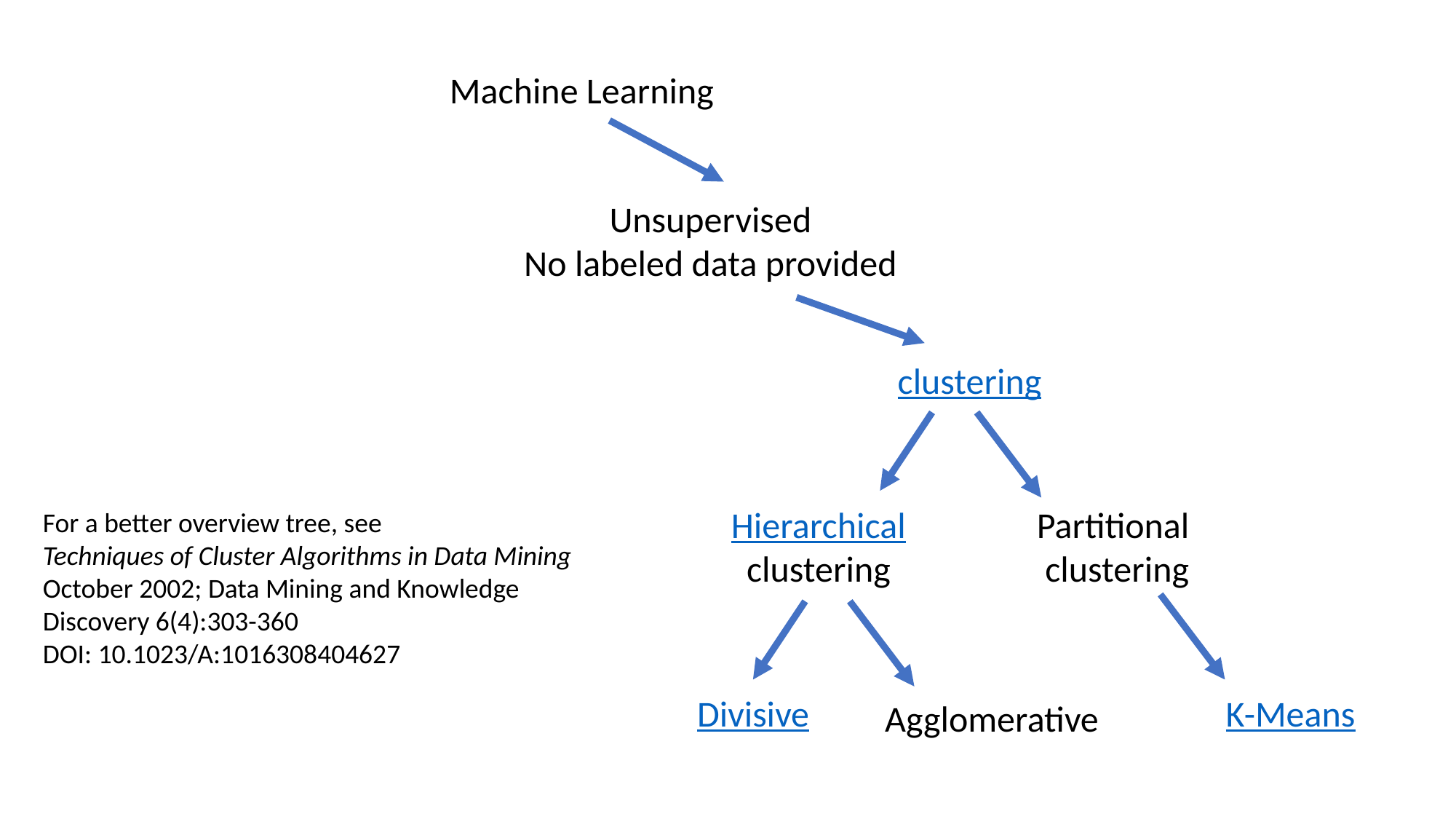

Machine Learning
Unsupervised
No labeled data provided
clustering
Hierarchical
clustering
Partitional
clustering
For a better overview tree, see
Techniques of Cluster Algorithms in Data Mining
October 2002; Data Mining and Knowledge Discovery 6(4):303-360
DOI: 10.1023/A:1016308404627
Divisive
K-Means
Agglomerative